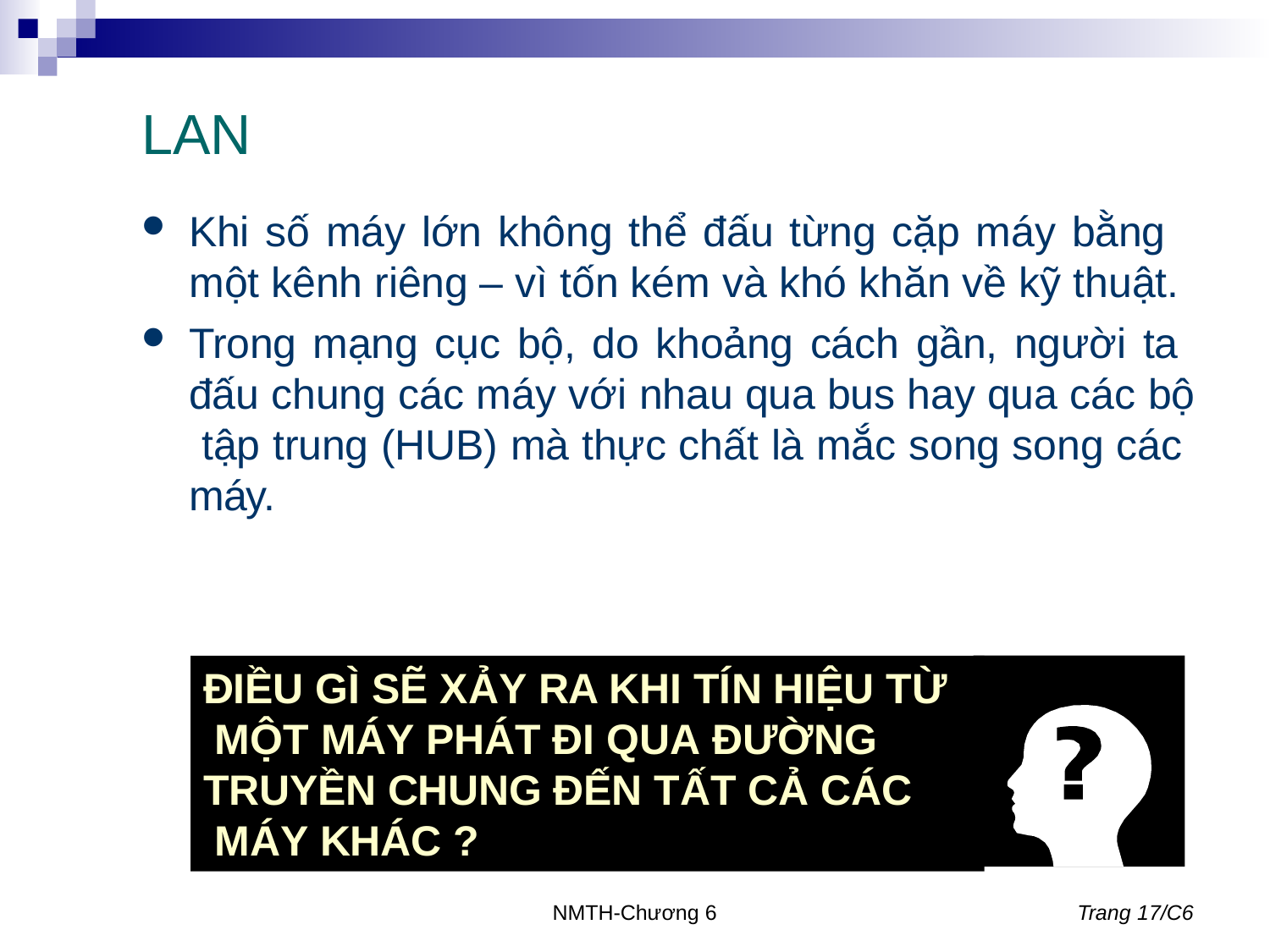

# LAN
Khi số máy lớn không thể đấu từng cặp máy bằng  một kênh riêng – vì tốn kém và khó khăn về kỹ thuật.
Trong mạng cục bộ, do khoảng cách gần, người ta  đấu chung các máy với nhau qua bus hay qua các bộ  tập trung (HUB) mà thực chất là mắc song song các  máy.
ĐIỀU GÌ SẼ XẢY RA KHI TÍN HIỆU TỪ  MỘT MÁY PHÁT ĐI QUA ĐƯỜNG
TRUYỀN CHUNG ĐẾN TẤT CẢ CÁC  MÁY KHÁC ?

NMTH-Chương 6
Trang 17/C6